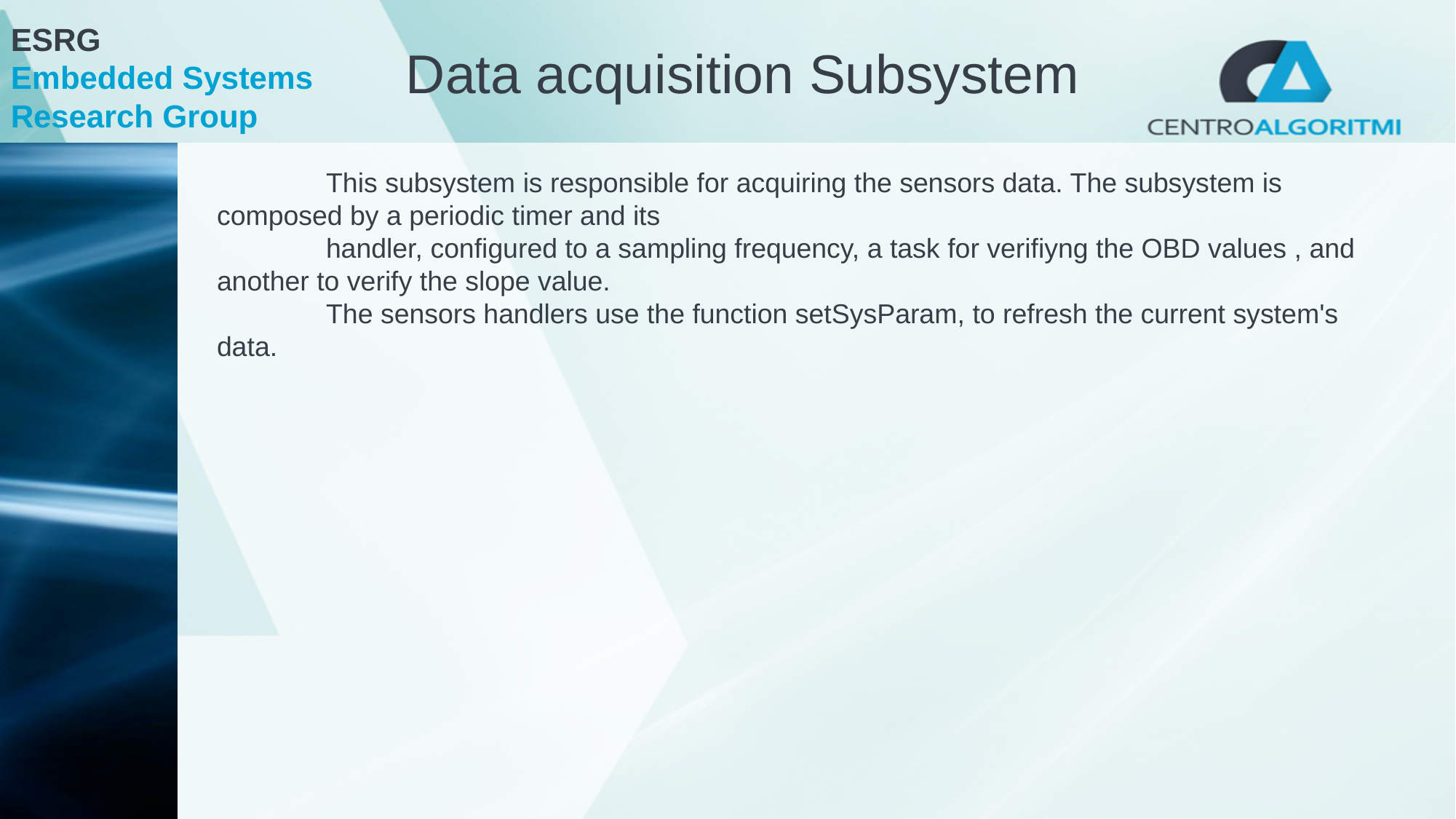

# Data acquisition Subsystem
	This subsystem is responsible for acquiring the sensors data. The subsystem is composed by a periodic timer and its
	handler, configured to a sampling frequency, a task for verifiyng the OBD values , and another to verify the slope value.
	The sensors handlers use the function setSysParam, to refresh the current system's data.